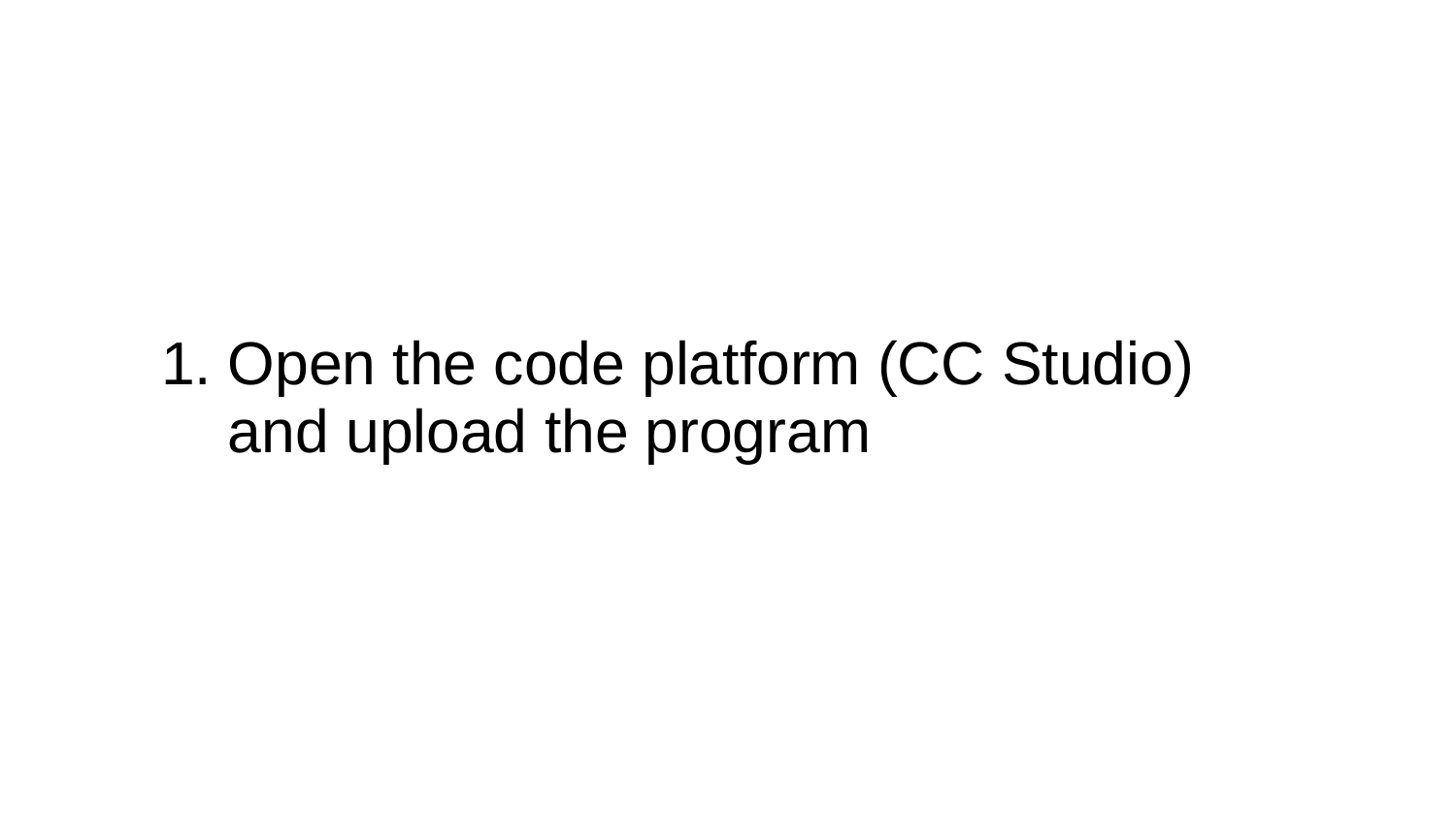

# Open the code platform (CC Studio) and upload the program